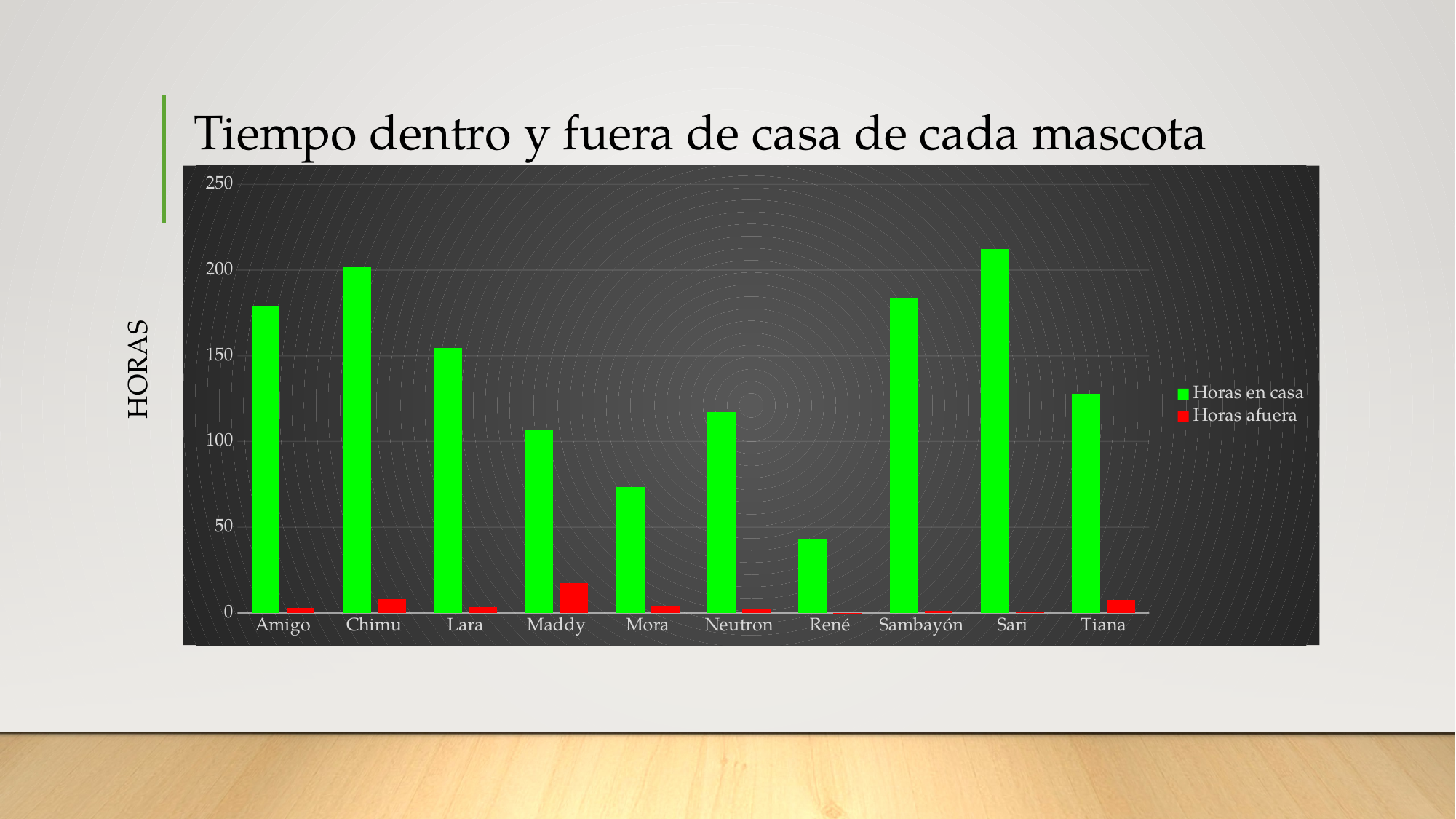

# Tiempo dentro y fuera de casa de cada mascota

### Chart

| Category | Horas en casa | Horas afuera |
|---|---|---|
| Amigo | 178.6727533333333 | 2.833761666666667 |
| Chimu | 201.5505244444444 | 8.144715555555555 |
| Lara | 154.3664336111111 | 3.318570555555555 |
| Maddy | 106.6888066666667 | 17.47967944444444 |
| Mora | 73.31627388888889 | 4.196224722222222 |
| Neutron | 117.35233 | 2.216285277777778 |
| René | 42.65565861111111 | 0.07520388888888888 |
| Sambayón | 183.8381036111111 | 1.331275 |
| Sari | 212.1906786111111 | 0.42446 |
| Tiana | 127.885005 | 7.648035555555555 |
HORAS